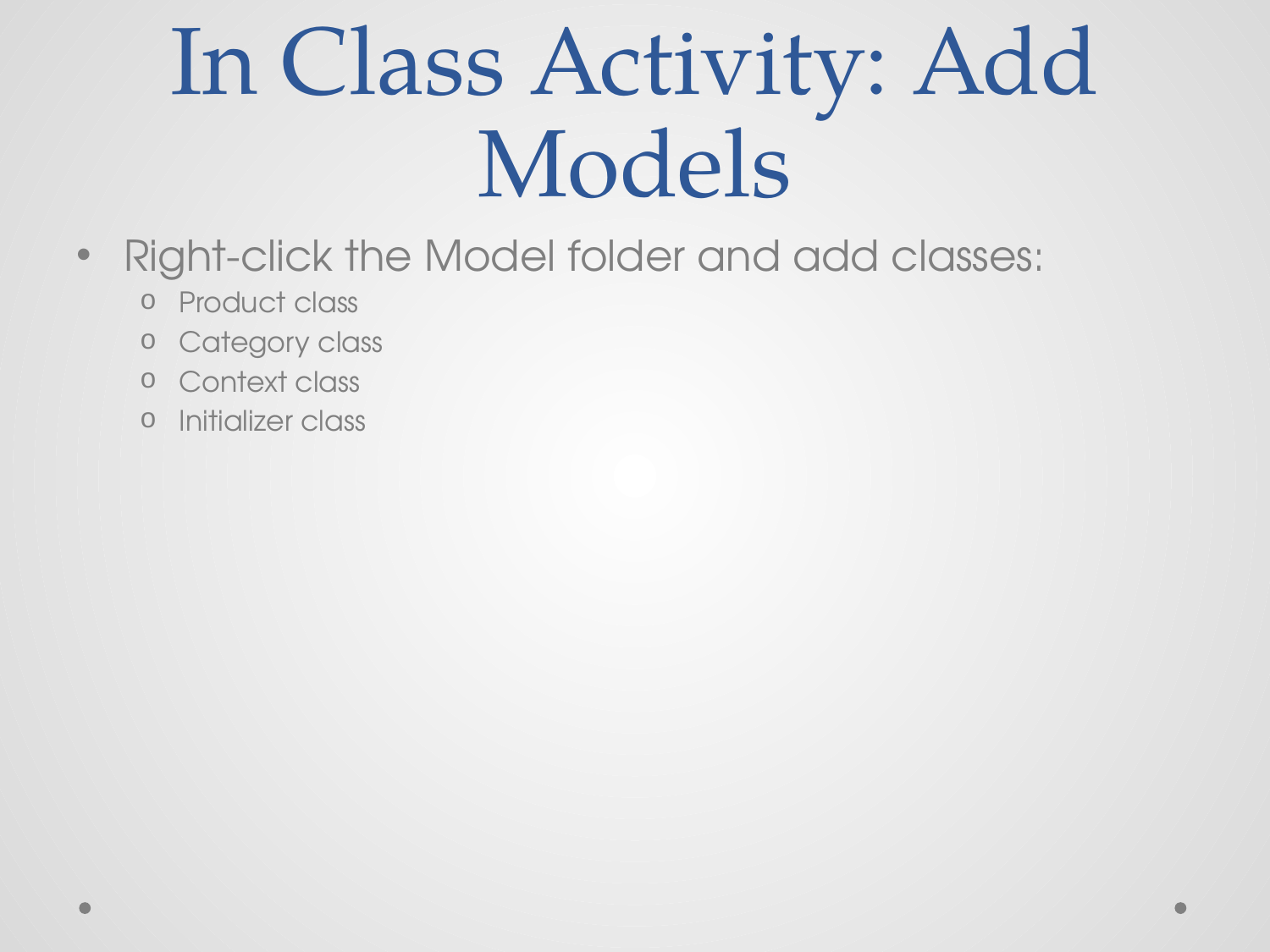

# In Class Activity: Add Models
Right-click the Model folder and add classes:
Product class
Category class
Context class
Initializer class